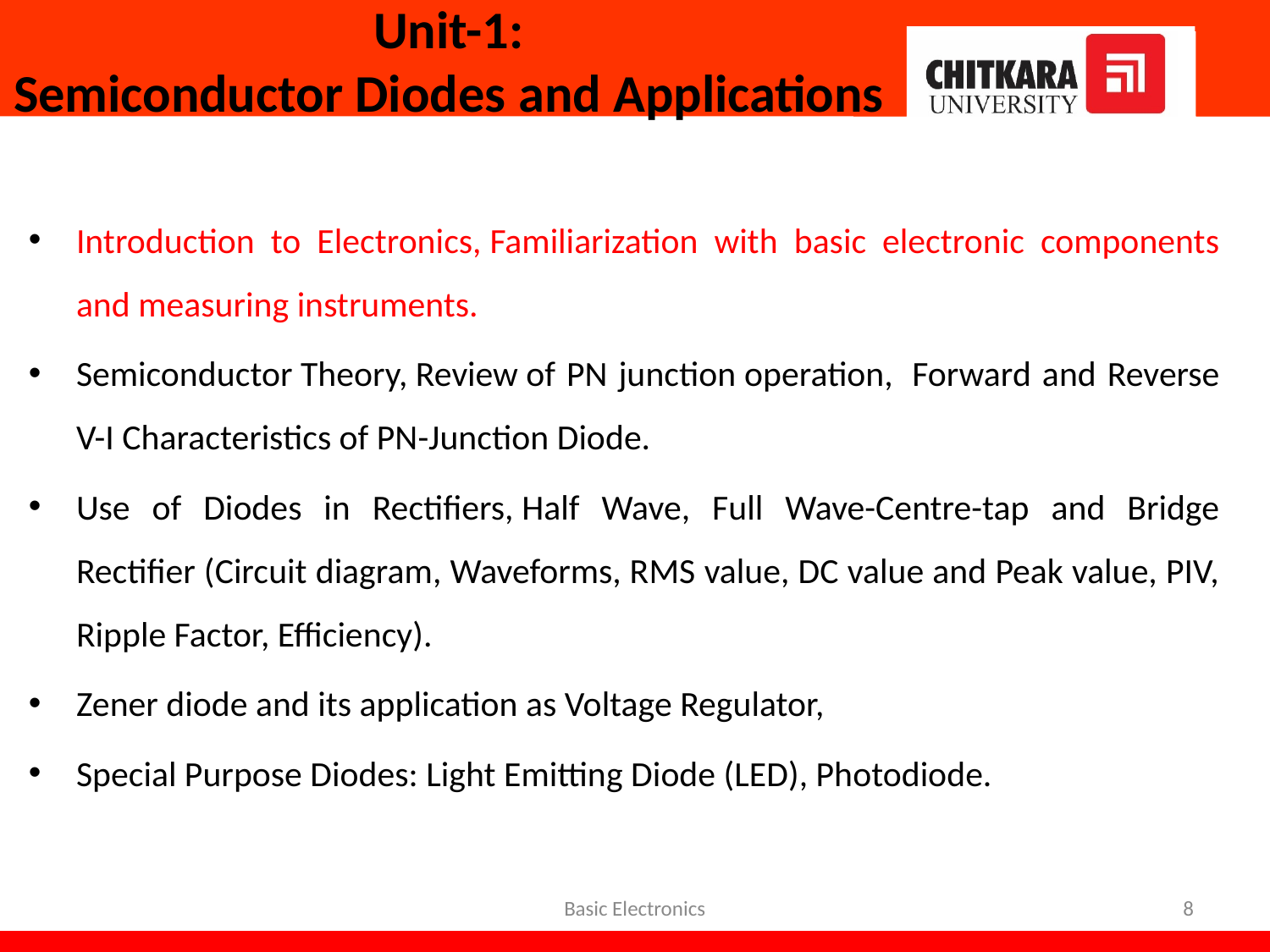

# Unit-1:  Semiconductor Diodes and Applications
Introduction to Electronics, Familiarization with basic electronic components and measuring instruments.
Semiconductor Theory, Review of PN junction operation,  Forward and Reverse V-I Characteristics of PN-Junction Diode.
Use of Diodes in Rectifiers, Half Wave, Full Wave-Centre-tap and Bridge Rectifier (Circuit diagram, Waveforms, RMS value, DC value and Peak value, PIV, Ripple Factor, Efficiency).
Zener diode and its application as Voltage Regulator,
Special Purpose Diodes: Light Emitting Diode (LED), Photodiode.

Basic Electronics
8